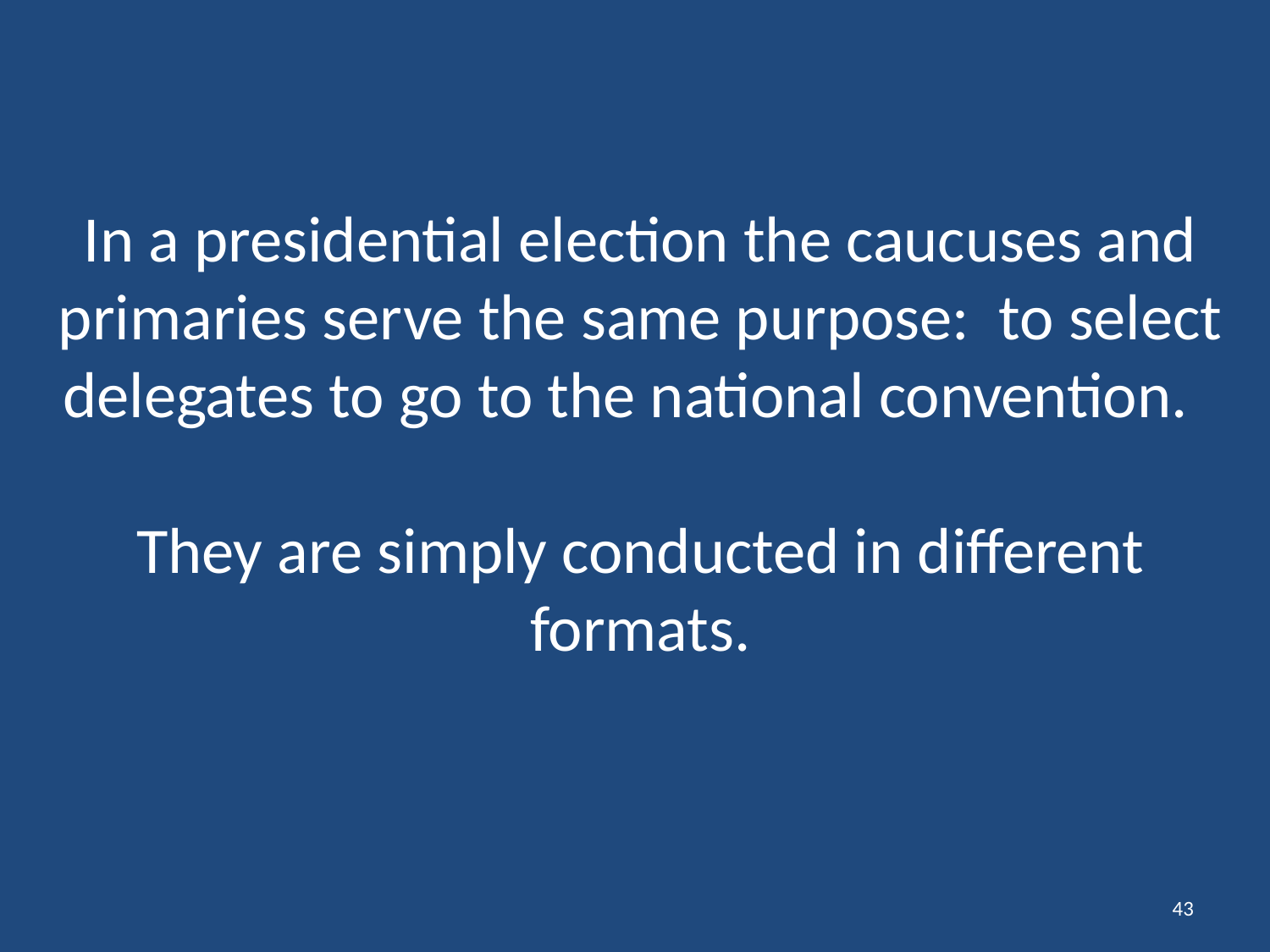

# In a presidential election the caucuses and primaries serve the same purpose:  to select delegates to go to the national convention. They are simply conducted in different formats.
43